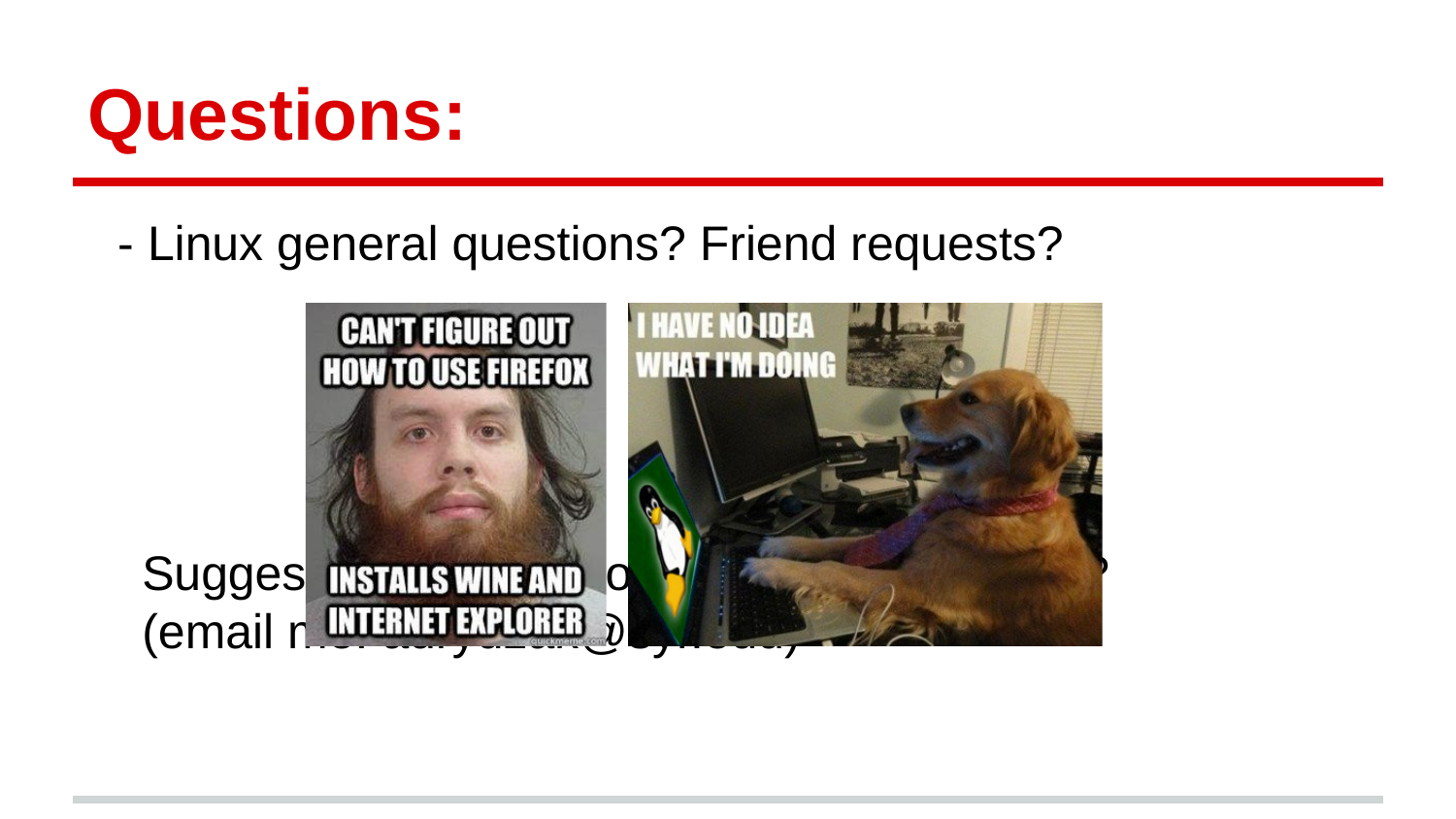

# Questions:
- Linux general questions? Friend requests?

Suggestions on how to improve my material?
(email me: adrydzak@syr.edu)